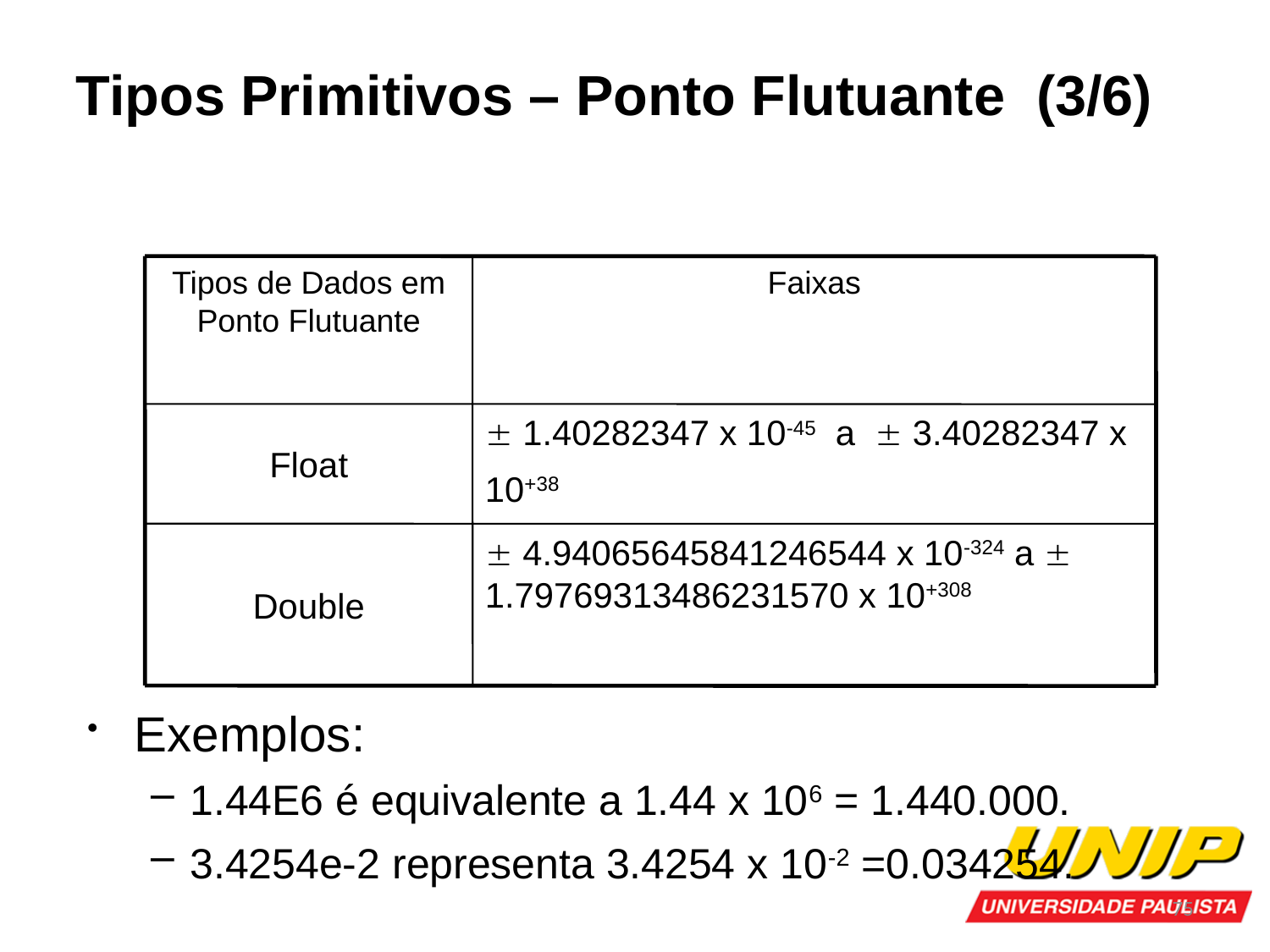

Tipos Primitivos – Ponto Flutuante  (3/6)
Tipos de Dados em Ponto Flutuante

Faixas

Float

± 1.40282347 x 10-45  a  ± 3.40282347 x  10+38
Double

± 4.94065645841246544 x 10-324 a ± 1.79769313486231570 x 10+308

Exemplos:
1.44E6 é equivalente a 1.44 x 106 = 1.440.000.
3.4254e-2 representa 3.4254 x 10-2 =0.034254.
75